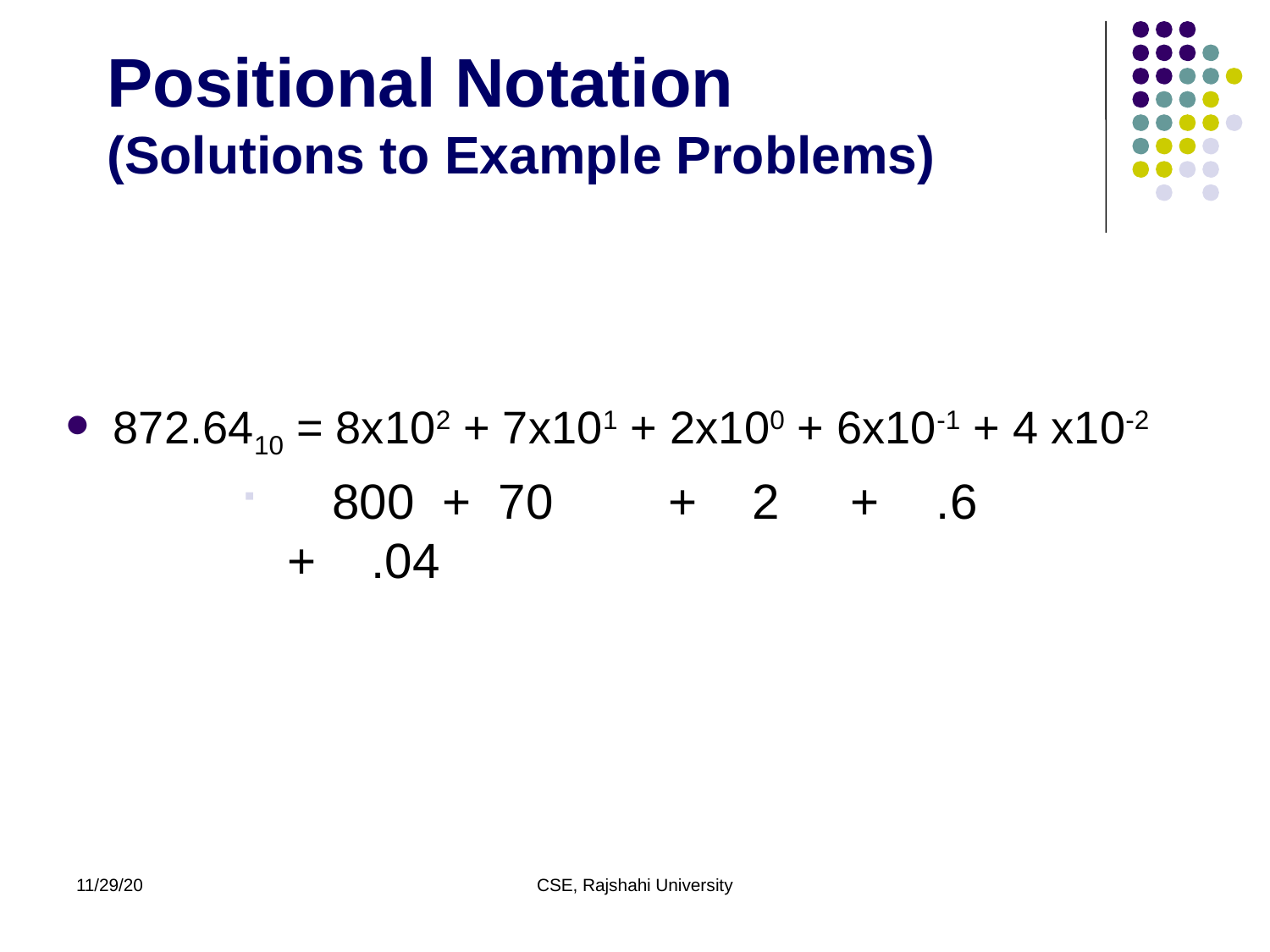

# Positional Notation (Solutions to Example Problems)
872.6410 = 8x102 + 7x101 + 2x100 + 6x10-1 + 4 x10-2
     800  +  70	+    2	    +	 .6	 +    .04

11/29/20
CSE, Rajshahi University